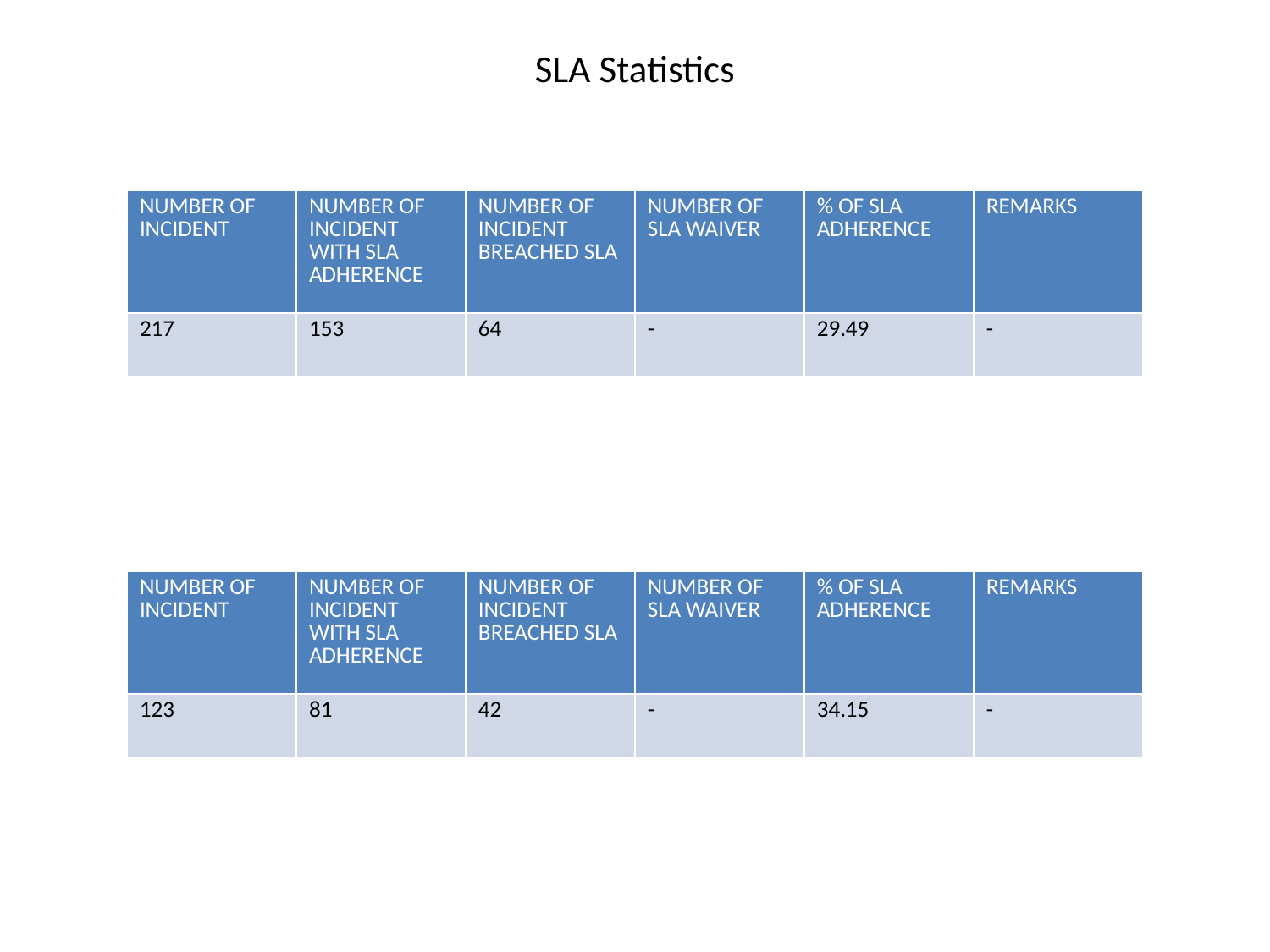

SLA Statistics
| NUMBER OF INCIDENT | NUMBER OF INCIDENT WITH SLA ADHERENCE | NUMBER OF INCIDENT BREACHED SLA | NUMBER OF SLA WAIVER | % OF SLA ADHERENCE | REMARKS |
| --- | --- | --- | --- | --- | --- |
| 217 | 153 | 64 | - | 29.49 | - |
| NUMBER OF INCIDENT | NUMBER OF INCIDENT WITH SLA ADHERENCE | NUMBER OF INCIDENT BREACHED SLA | NUMBER OF SLA WAIVER | % OF SLA ADHERENCE | REMARKS |
| --- | --- | --- | --- | --- | --- |
| 123 | 81 | 42 | - | 34.15 | - |